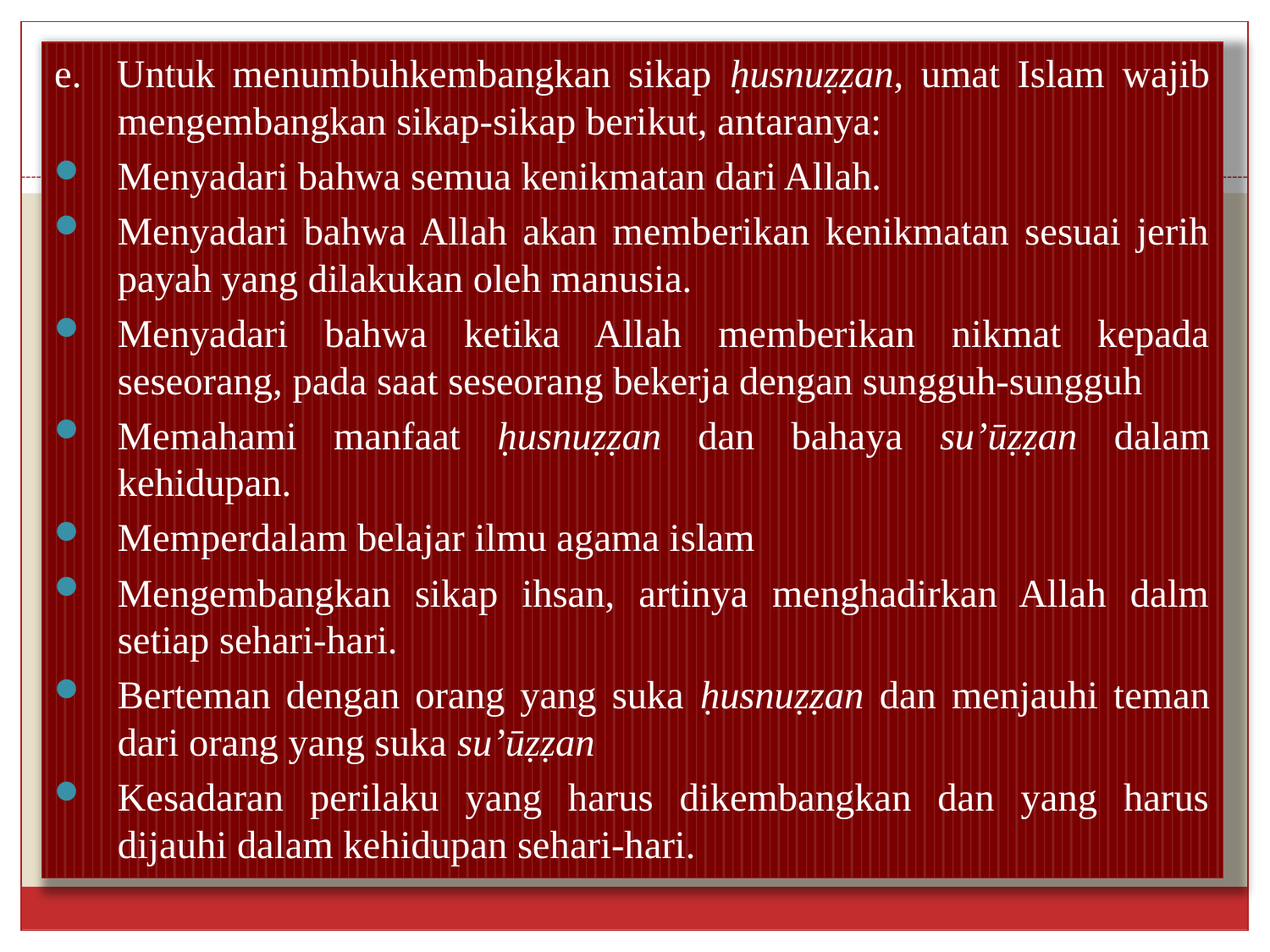

e.  Untuk menumbuhkembangkan sikap ḥusnuẓẓan, umat Islam wajib mengembangkan sikap-sikap berikut, antaranya:
Menyadari bahwa semua kenikmatan dari Allah.
Menyadari bahwa Allah akan memberikan kenikmatan sesuai jerih payah yang dilakukan oleh manusia.
Menyadari bahwa ketika Allah memberikan nikmat kepada seseorang, pada saat seseorang bekerja dengan sungguh-sungguh
Memahami manfaat ḥusnuẓẓan dan bahaya su’ūẓẓan dalam kehidupan.
Memperdalam belajar ilmu agama islam
Mengembangkan sikap ihsan, artinya menghadirkan Allah dalm setiap sehari-hari.
Berteman dengan orang yang suka ḥusnuẓẓan dan menjauhi teman dari orang yang suka su’ūẓẓan
Kesadaran perilaku yang harus dikembangkan dan yang harus dijauhi dalam kehidupan sehari-hari.